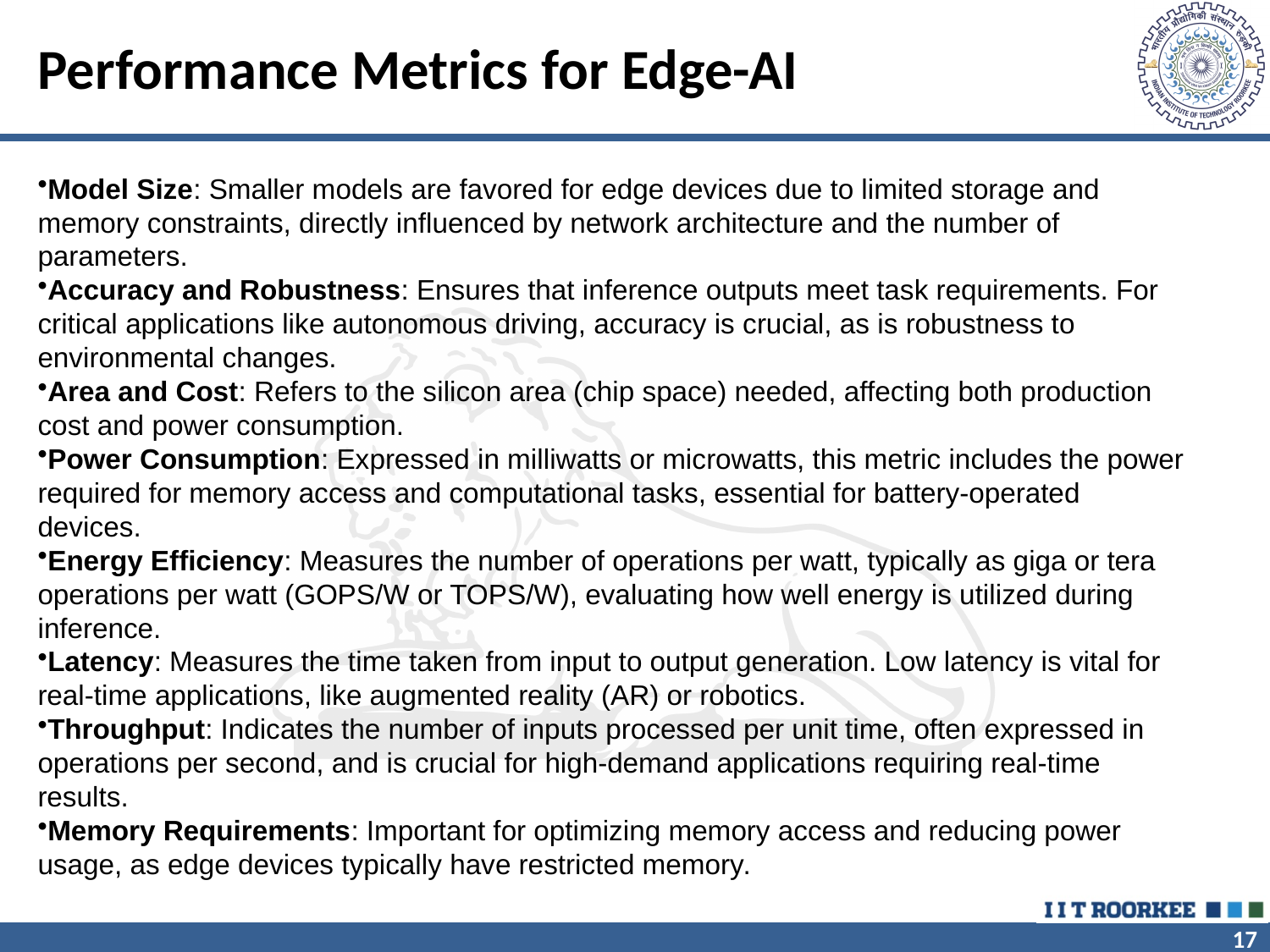

# Performance Metrics for Edge-AI
Model Size: Smaller models are favored for edge devices due to limited storage and memory constraints, directly influenced by network architecture and the number of parameters.
Accuracy and Robustness: Ensures that inference outputs meet task requirements. For critical applications like autonomous driving, accuracy is crucial, as is robustness to environmental changes.
Area and Cost: Refers to the silicon area (chip space) needed, affecting both production cost and power consumption.
Power Consumption: Expressed in milliwatts or microwatts, this metric includes the power required for memory access and computational tasks, essential for battery-operated devices.
Energy Efficiency: Measures the number of operations per watt, typically as giga or tera operations per watt (GOPS/W or TOPS/W), evaluating how well energy is utilized during inference.
Latency: Measures the time taken from input to output generation. Low latency is vital for real-time applications, like augmented reality (AR) or robotics.
Throughput: Indicates the number of inputs processed per unit time, often expressed in operations per second, and is crucial for high-demand applications requiring real-time results.
Memory Requirements: Important for optimizing memory access and reducing power usage, as edge devices typically have restricted memory​​​.